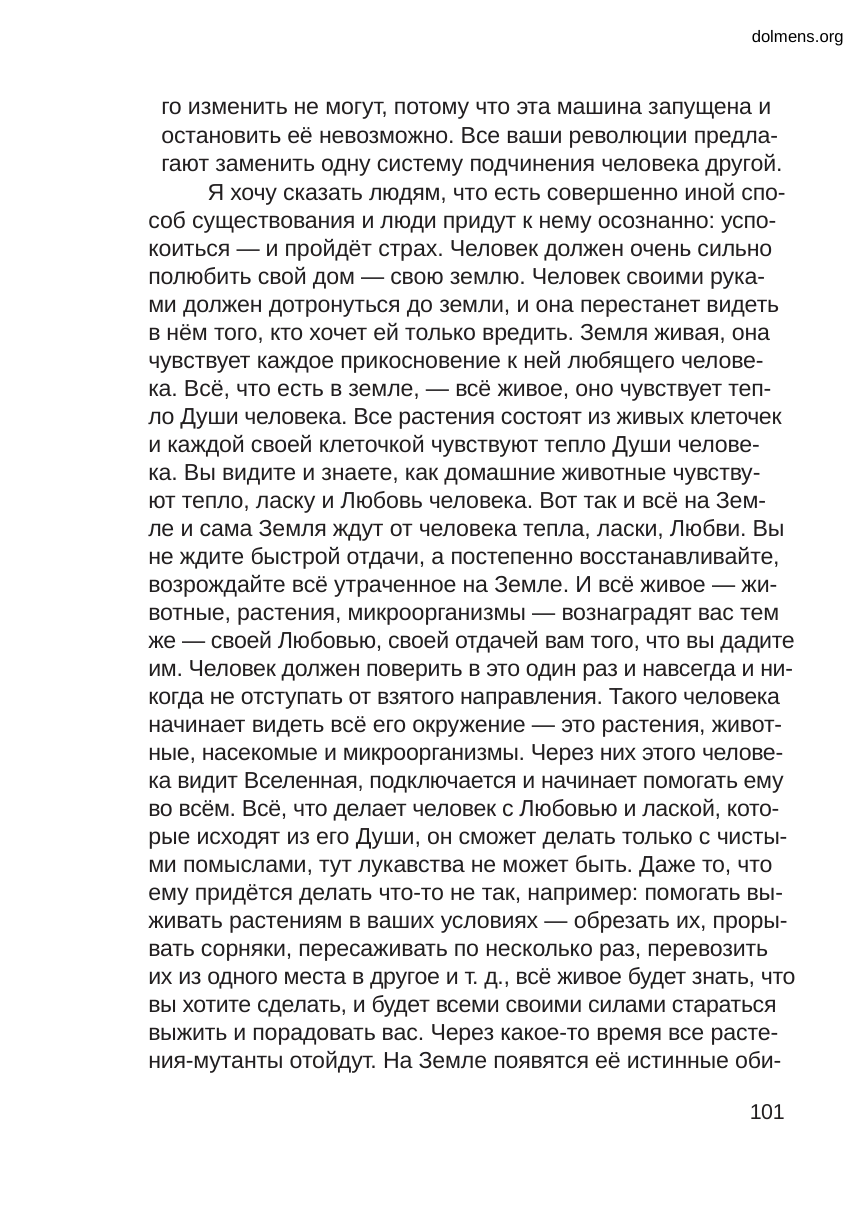

dolmens.org

го изменить не могут, потому что эта машина запущена и
остановить её невозможно. Все ваши революции предла-
гают заменить одну систему подчинения человека другой.

Я хочу сказать людям, что есть совершенно иной спо-
соб существования и люди придут к нему осознанно: успо-
коиться — и пройдёт страх. Человек должен очень сильно
полюбить свой дом — свою землю. Человек своими рука-
ми должен дотронуться до земли, и она перестанет видеть
в нём того, кто хочет ей только вредить. Земля живая, она
чувствует каждое прикосновение к ней любящего челове-
ка. Всё, что есть в земле, — всё живое, оно чувствует теп-
ло Души человека. Все растения состоят из живых клеточек
и каждой своей клеточкой чувствуют тепло Души челове-
ка. Вы видите и знаете, как домашние животные чувству-
ют тепло, ласку и Любовь человека. Вот так и всё на Зем-
ле и сама Земля ждут от человека тепла, ласки, Любви. Вы
не ждите быстрой отдачи, а постепенно восстанавливайте,
возрождайте всё утраченное на Земле. И всё живое — жи-
вотные, растения, микроорганизмы — вознаградят вас тем
же — своей Любовью, своей отдачей вам того, что вы дадите
им. Человек должен поверить в это один раз и навсегда и ни-
когда не отступать от взятого направления. Такого человека
начинает видеть всё его окружение — это растения, живот-
ные, насекомые и микроорганизмы. Через них этого челове-
ка видит Вселенная, подключается и начинает помогать ему
во всём. Всё, что делает человек с Любовью и лаской, кото-
рые исходят из его Души, он сможет делать только с чисты-
ми помыслами, тут лукавства не может быть. Даже то, что
ему придётся делать что-то не так, например: помогать вы-
живать растениям в ваших условиях — обрезать их, проры-
вать сорняки, пересаживать по несколько раз, перевозить
их из одного места в другое и т. д., всё живое будет знать, что
вы хотите сделать, и будет всеми своими силами стараться
выжить и порадовать вас. Через какое-то время все расте-
ния-мутанты отойдут. На Земле появятся её истинные оби-

101